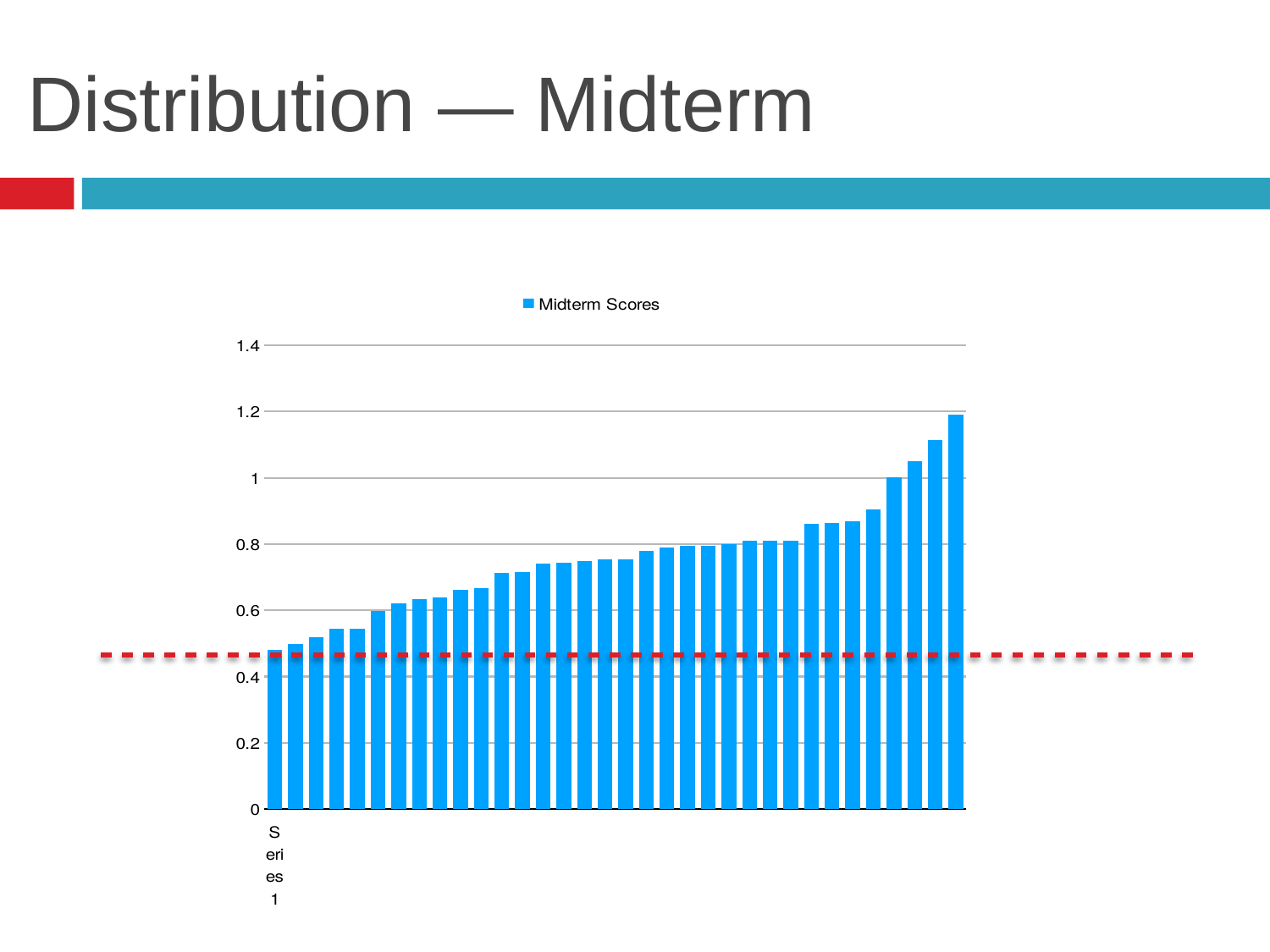

# Distribution — Midterm
35

### Chart

| Category | Midterm Scores |
|---|---|
| None | 0.48 |
| None | 0.498 |
| None | 0.52 |
| None | 0.544 |
| None | 0.544 |
| None | 0.597 |
| None | 0.62 |
| None | 0.634 |
| None | 0.64 |
| None | 0.662 |
| None | 0.667 |
| None | 0.714 |
| None | 0.715 |
| None | 0.74 |
| None | 0.744 |
| None | 0.749 |
| None | 0.754 |
| None | 0.754 |
| None | 0.78 |
| None | 0.79 |
| None | 0.794 |
| None | 0.795 |
| None | 0.8 |
| None | 0.809 |
| None | 0.809 |
| None | 0.81 |
| None | 0.86 |
| None | 0.864 |
| None | 0.87 |
| None | 0.904 |
| None | 1.002 |
| None | 1.05 |
| None | 1.115 |
| None | 1.19 |